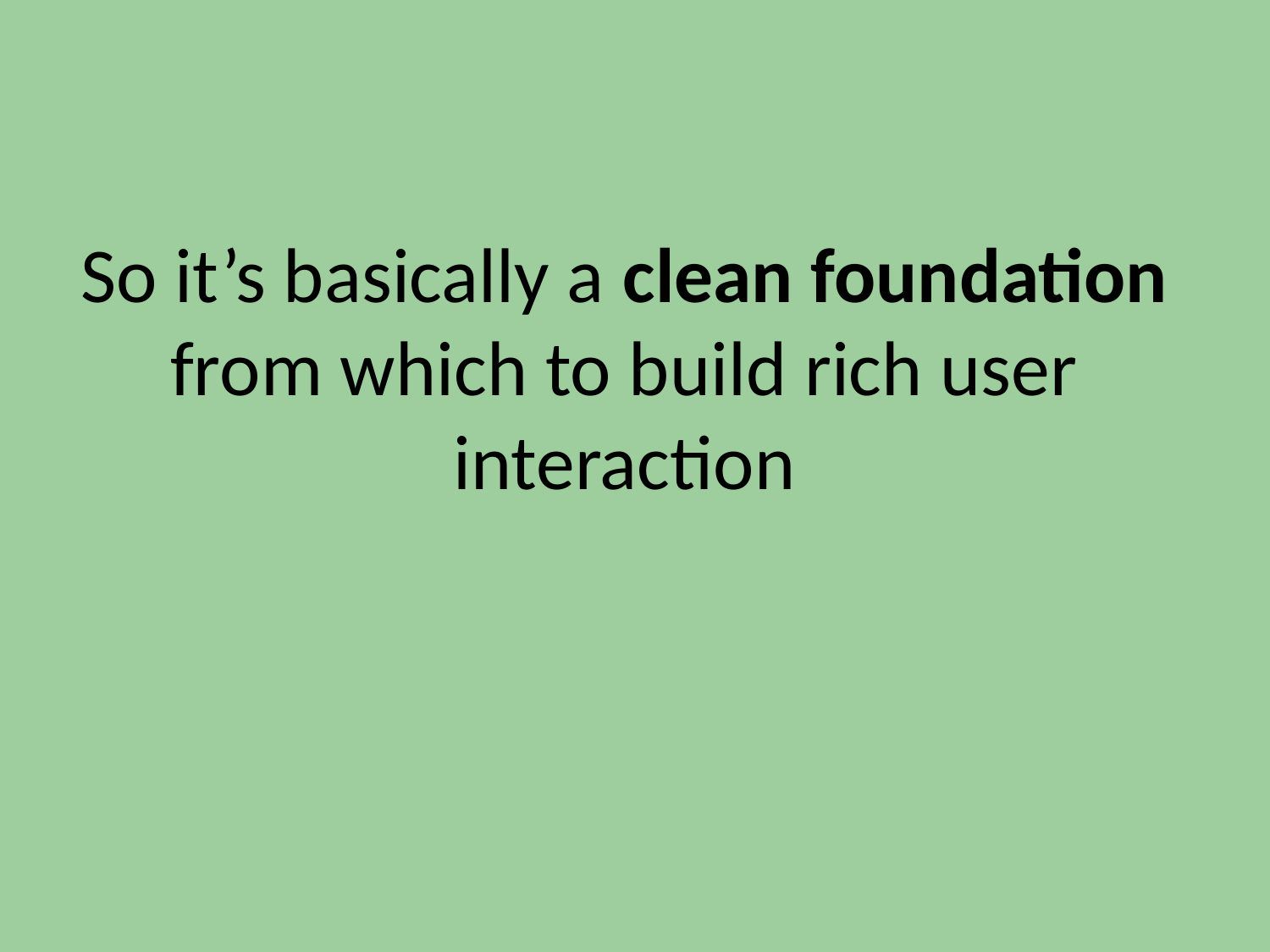

# So it’s basically a clean foundation from which to build rich user interaction